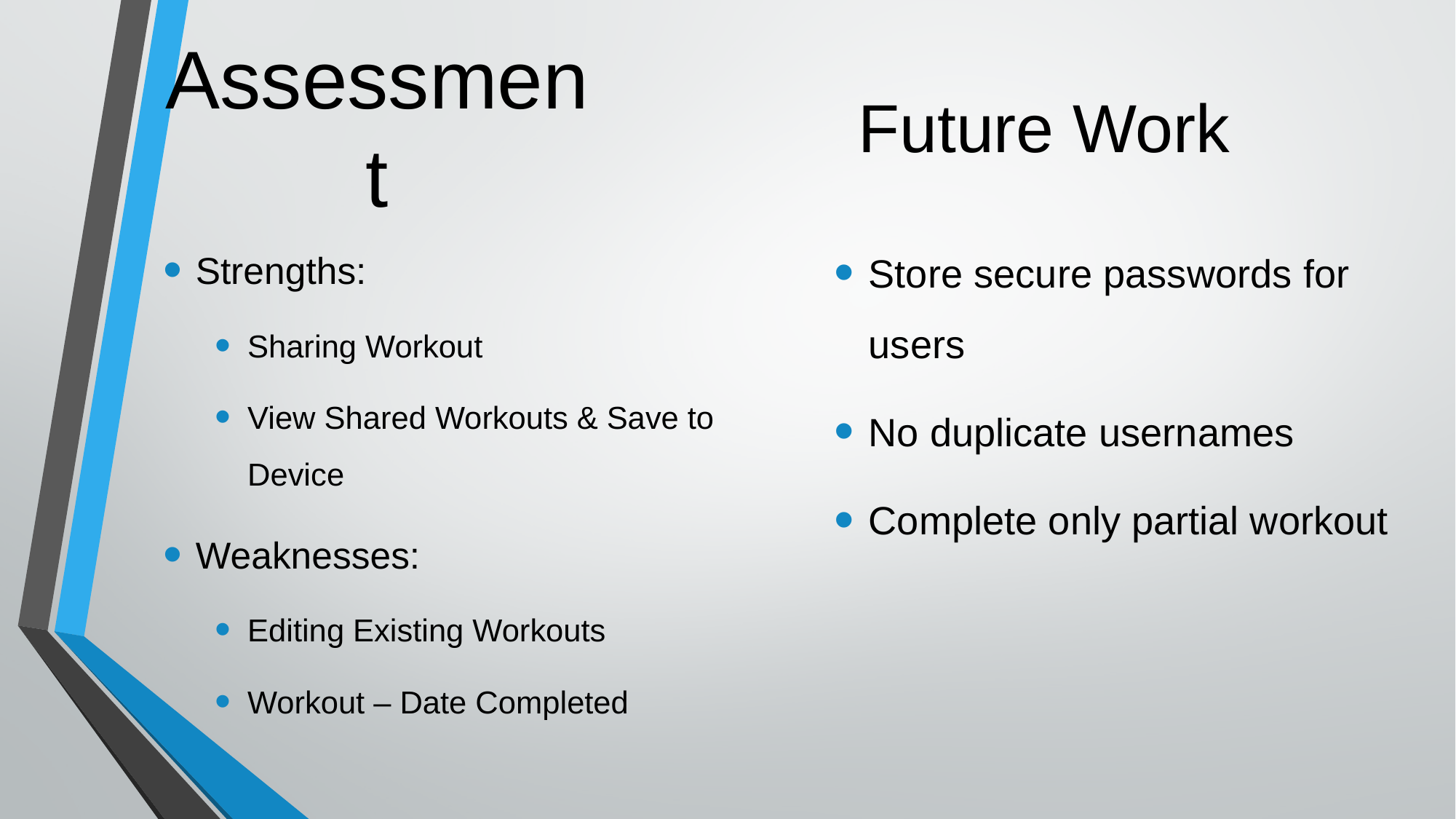

Future Work
# Assessment
Strengths:
Sharing Workout
View Shared Workouts & Save to Device
Weaknesses:
Editing Existing Workouts
Workout – Date Completed
Store secure passwords for users
No duplicate usernames
Complete only partial workout